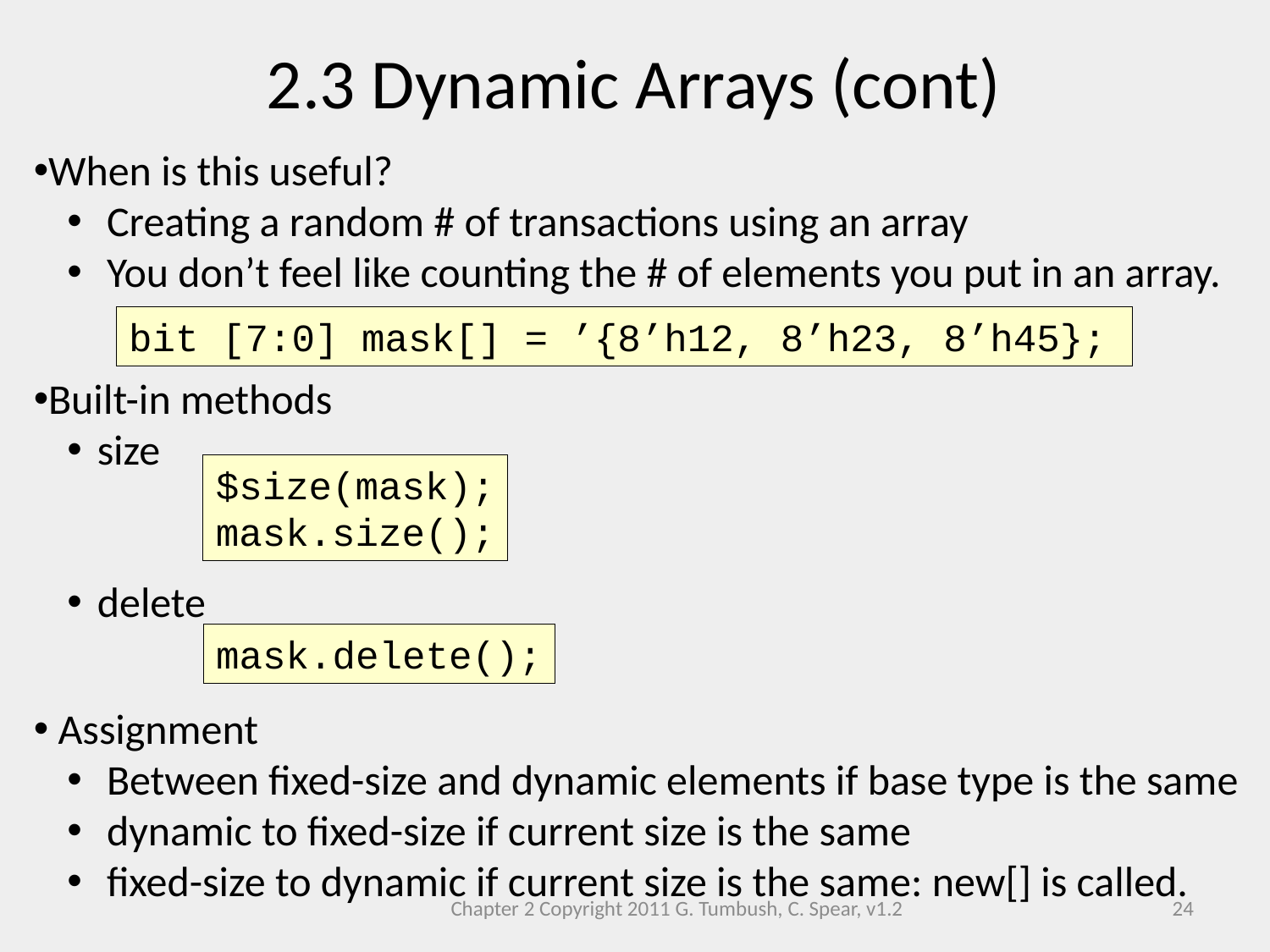

2.3 Dynamic Arrays (cont)
When is this useful?
 Creating a random # of transactions using an array
 You don’t feel like counting the # of elements you put in an array.

Built-in methods
size

delete

 Assignment
 Between fixed-size and dynamic elements if base type is the same
 dynamic to fixed-size if current size is the same
 fixed-size to dynamic if current size is the same: new[] is called.

bit [7:0] mask[] = ’{8’h12, 8’h23, 8’h45};
$size(mask);
mask.size();
mask.delete();
Chapter 2 Copyright 2011 G. Tumbush, C. Spear, v1.2
24